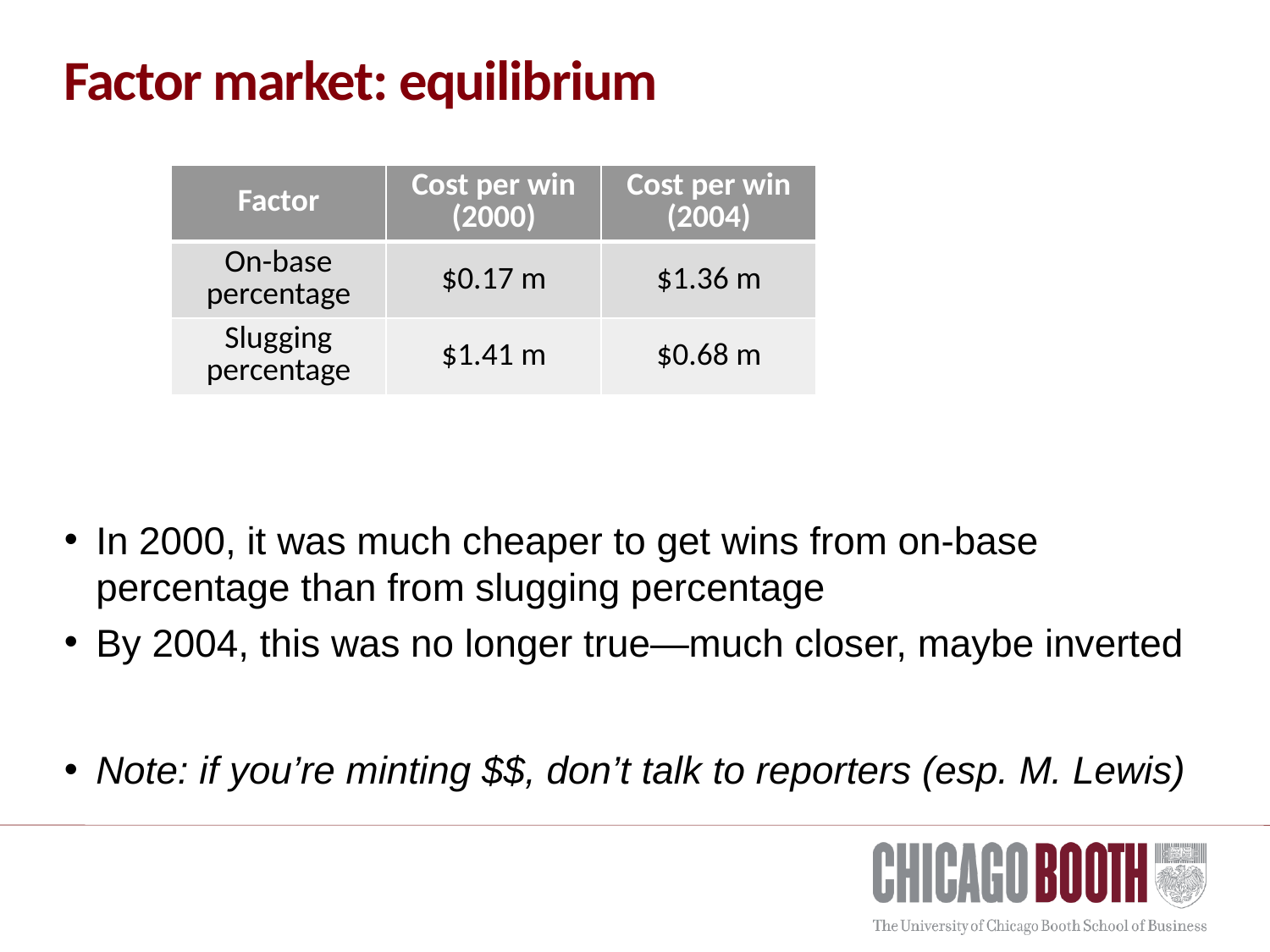

# Factor market: equilibrium
| Factor | Cost per win (2000) | Cost per win (2004) |
| --- | --- | --- |
| On-base percentage | $0.17 m | $1.36 m |
| Slugging percentage | $1.41 m | $0.68 m |
In 2000, it was much cheaper to get wins from on-base percentage than from slugging percentage
By 2004, this was no longer true—much closer, maybe inverted

Note: if you’re minting $$, don’t talk to reporters (esp. M. Lewis)